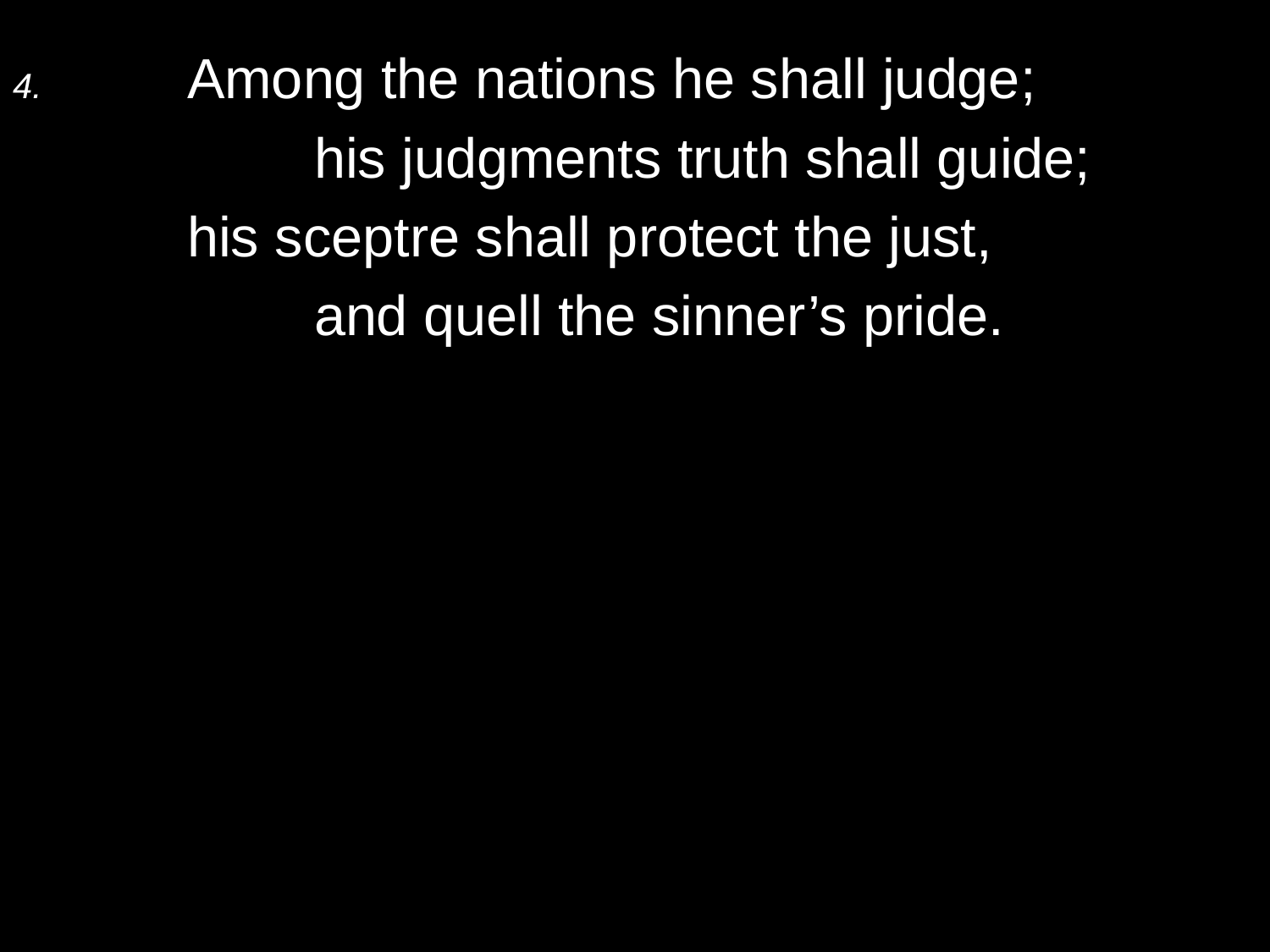

4.	Among the nations he shall judge;
		his judgments truth shall guide;
	his sceptre shall protect the just,
		and quell the sinner’s pride.